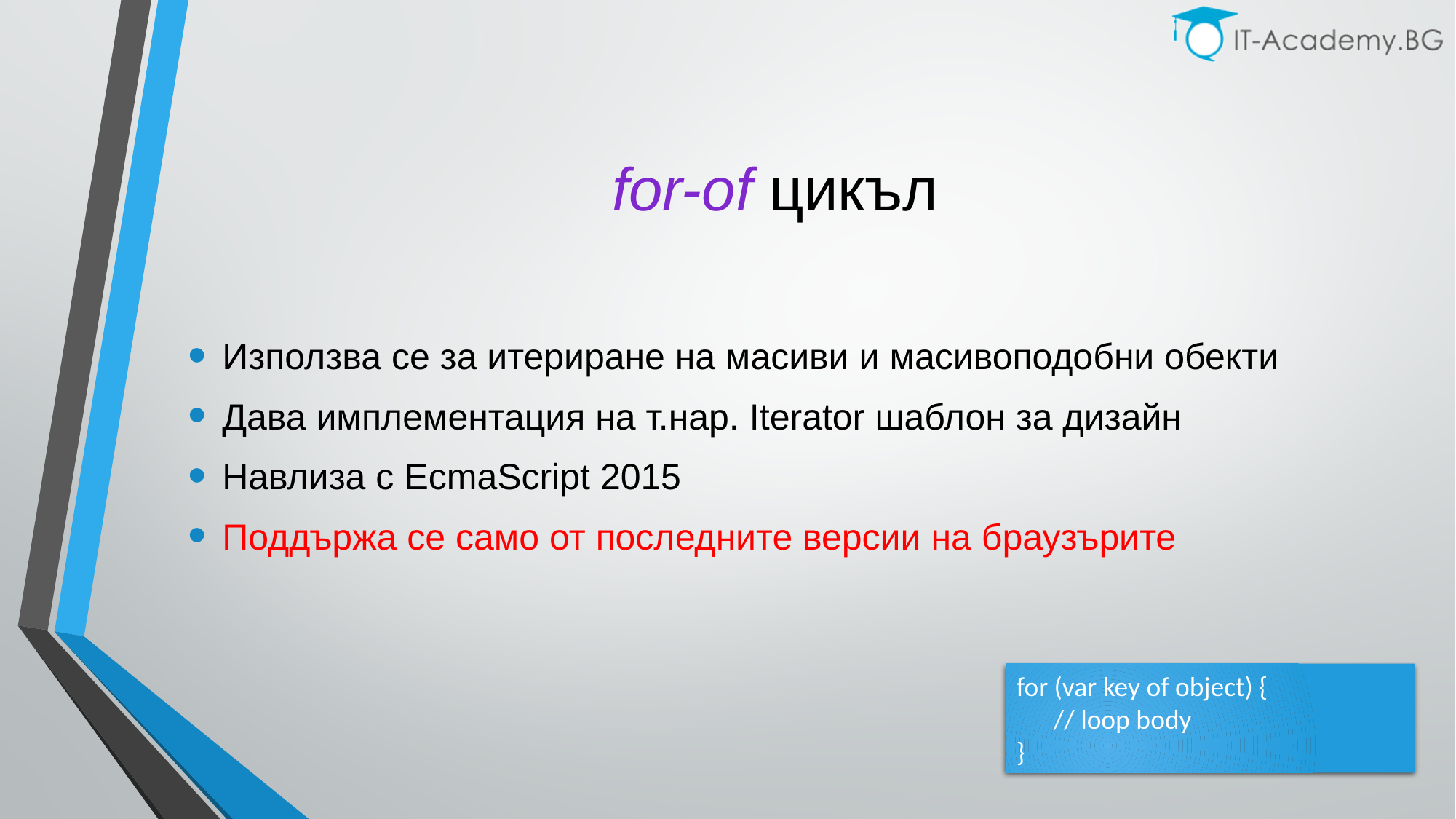

# for-of цикъл
Използва се за итериране на масиви и масивоподобни обекти
Дава имплементация на т.нар. Iterator шаблон за дизайн
Навлиза с EcmaScript 2015
Поддържа се само от последните версии на браузърите

for (var key of object) {
      // loop body
}